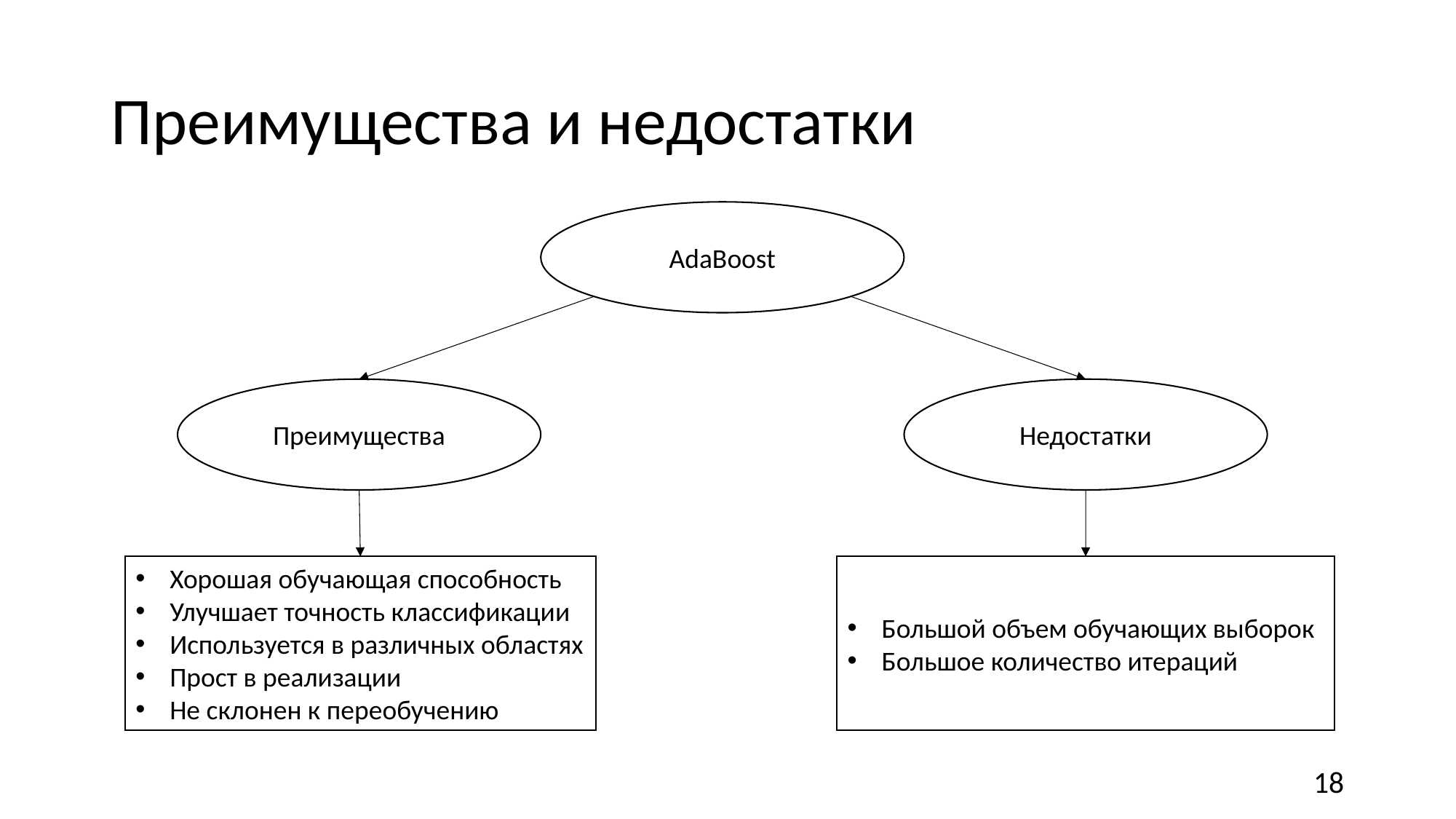

# Преимущества и недостатки
AdaBoost
Преимущества
Недостатки
Хорошая обучающая способность
Улучшает точность классификации
Используется в различных областях
Прост в реализации
Не склонен к переобучению
Большой объем обучающих выборок
Большое количество итераций
18